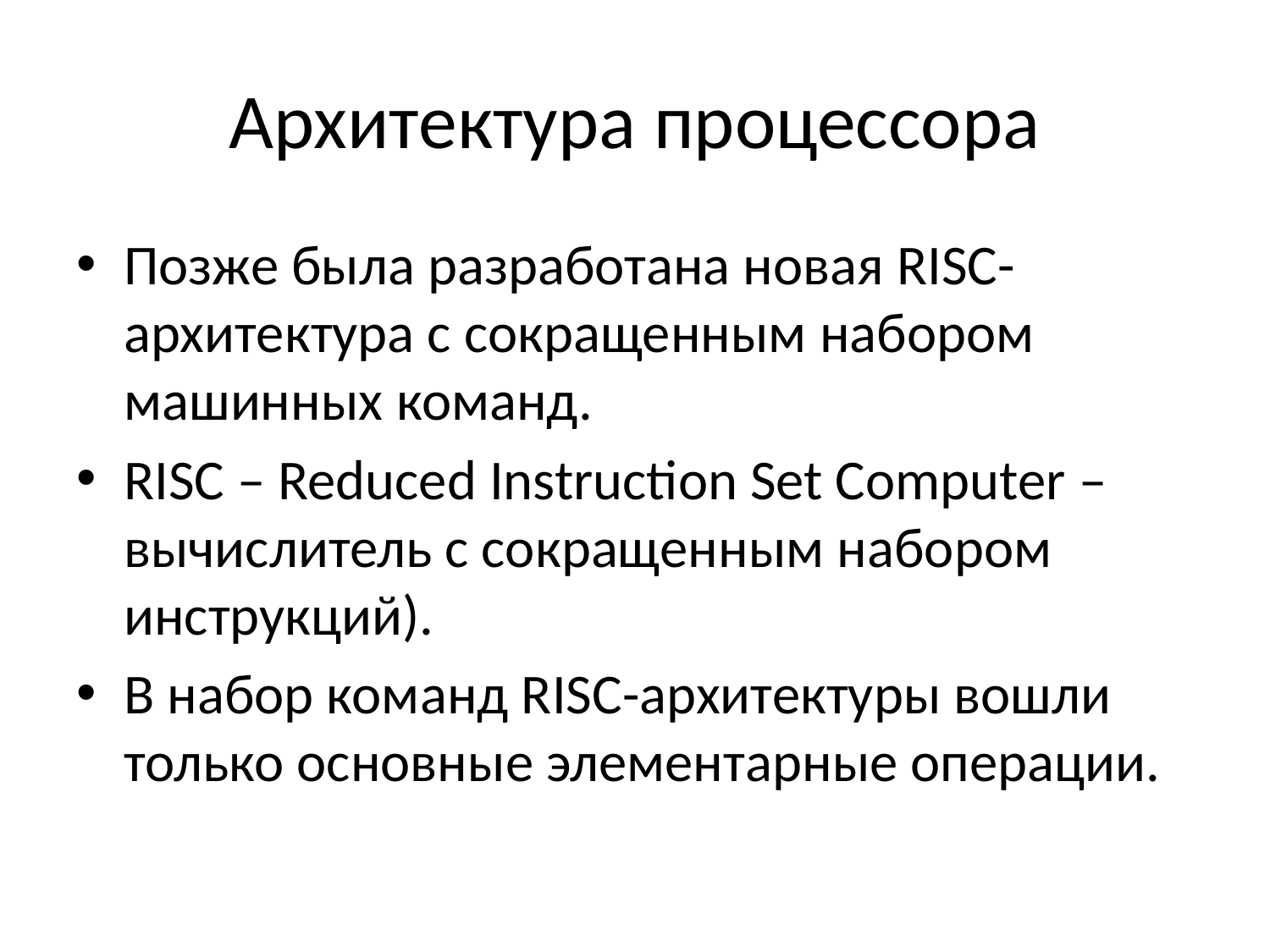

# Архитектура процессора
Позже была разработана новая RISC-архитектура с сокращенным набором машинных команд.
RISC – Reduced Instruction Set Computer – вычислитель с сокращенным набором инструкций).
В набор команд RISC-архитектуры вошли только основные элементарные операции.